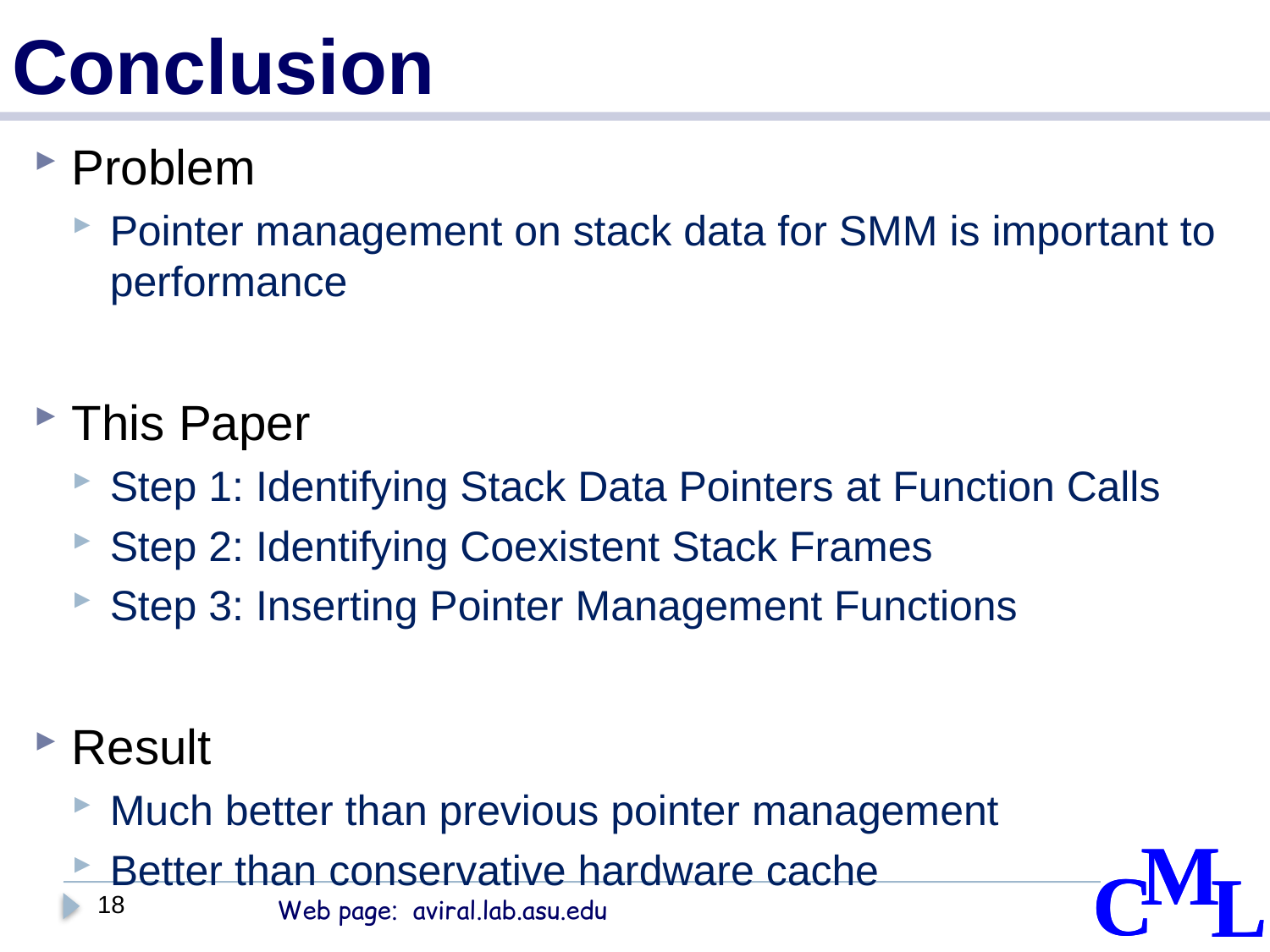

# Conclusion
Problem
Pointer management on stack data for SMM is important to performance

This Paper
Step 1: Identifying Stack Data Pointers at Function Calls
Step 2: Identifying Coexistent Stack Frames
Step 3: Inserting Pointer Management Functions

Result
Much better than previous pointer management
Better than conservative hardware cache
18